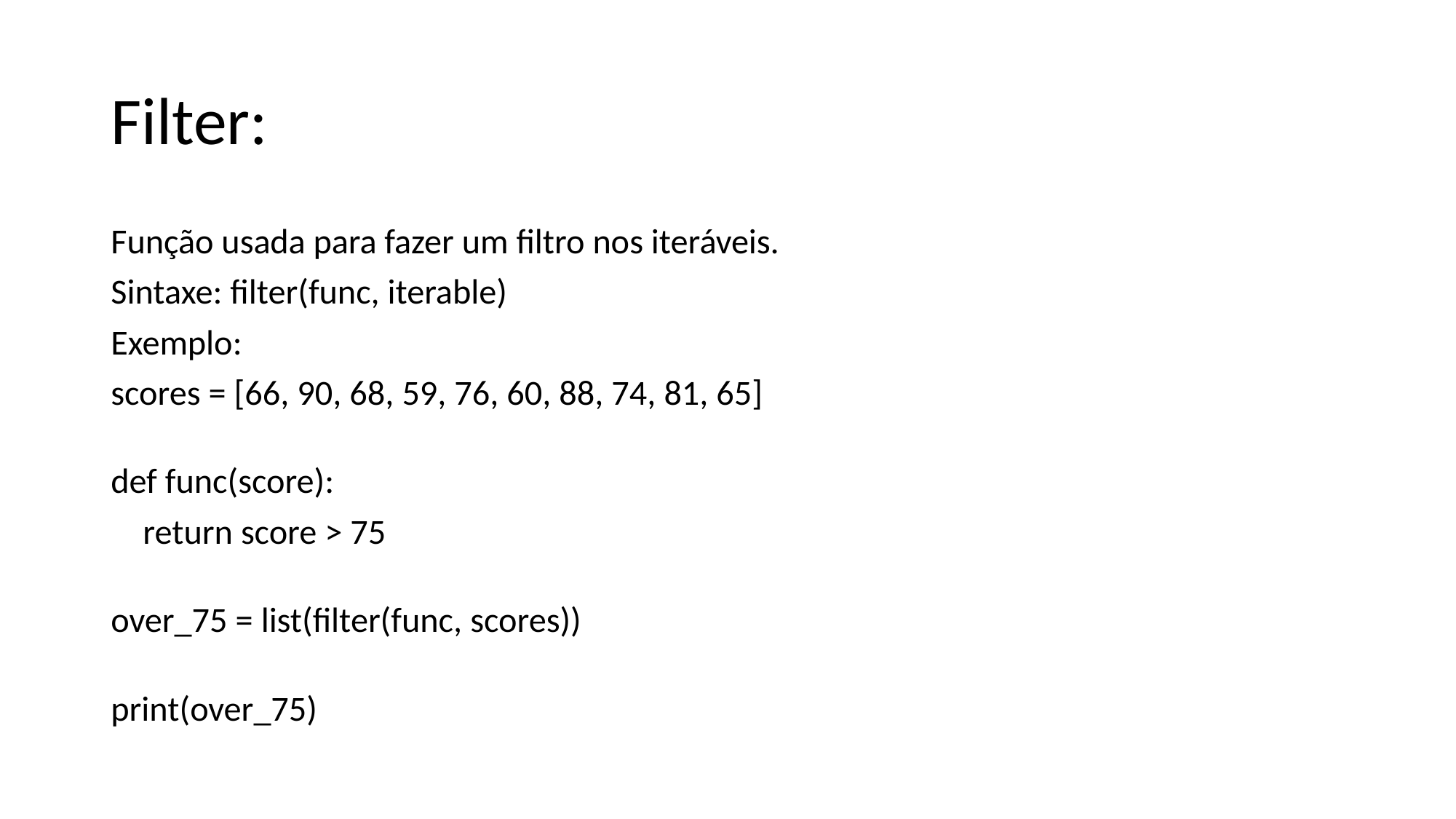

# Filter:
Função usada para fazer um filtro nos iteráveis.
Sintaxe: filter(func, iterable)
Exemplo:
scores = [66, 90, 68, 59, 76, 60, 88, 74, 81, 65]
def func(score):
    return score > 75
over_75 = list(filter(func, scores))
print(over_75)